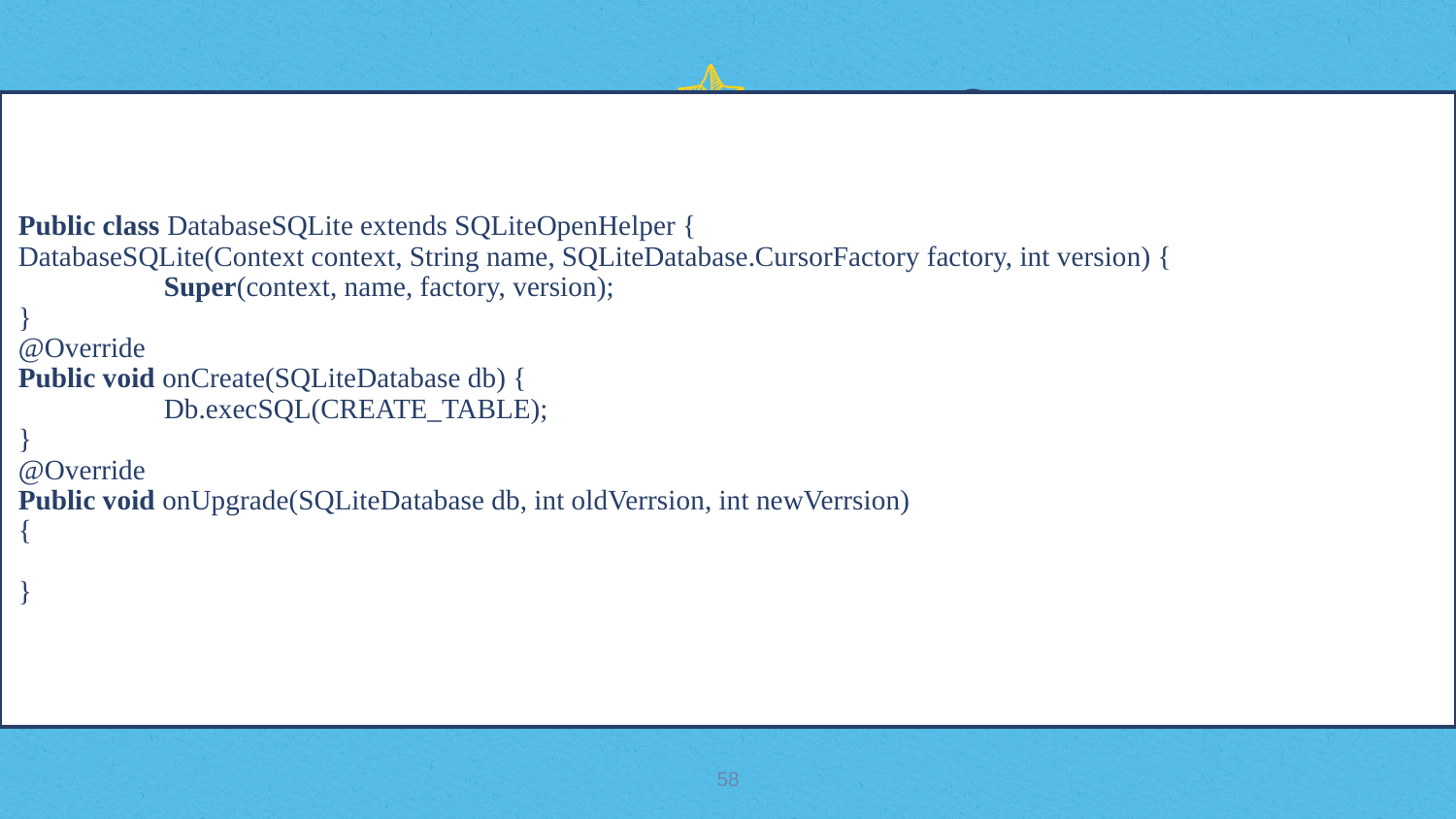

Public class DatabaseSQLite extends SQLiteOpenHelper {
DatabaseSQLite(Context context, String name, SQLiteDatabase.CursorFactory factory, int version) {
	Super(context, name, factory, version);
}
@Override
Public void onCreate(SQLiteDatabase db) {
	Db.execSQL(CREATE_TABLE);
}
@Override
Public void onUpgrade(SQLiteDatabase db, int oldVerrsion, int newVerrsion)
{
}

58